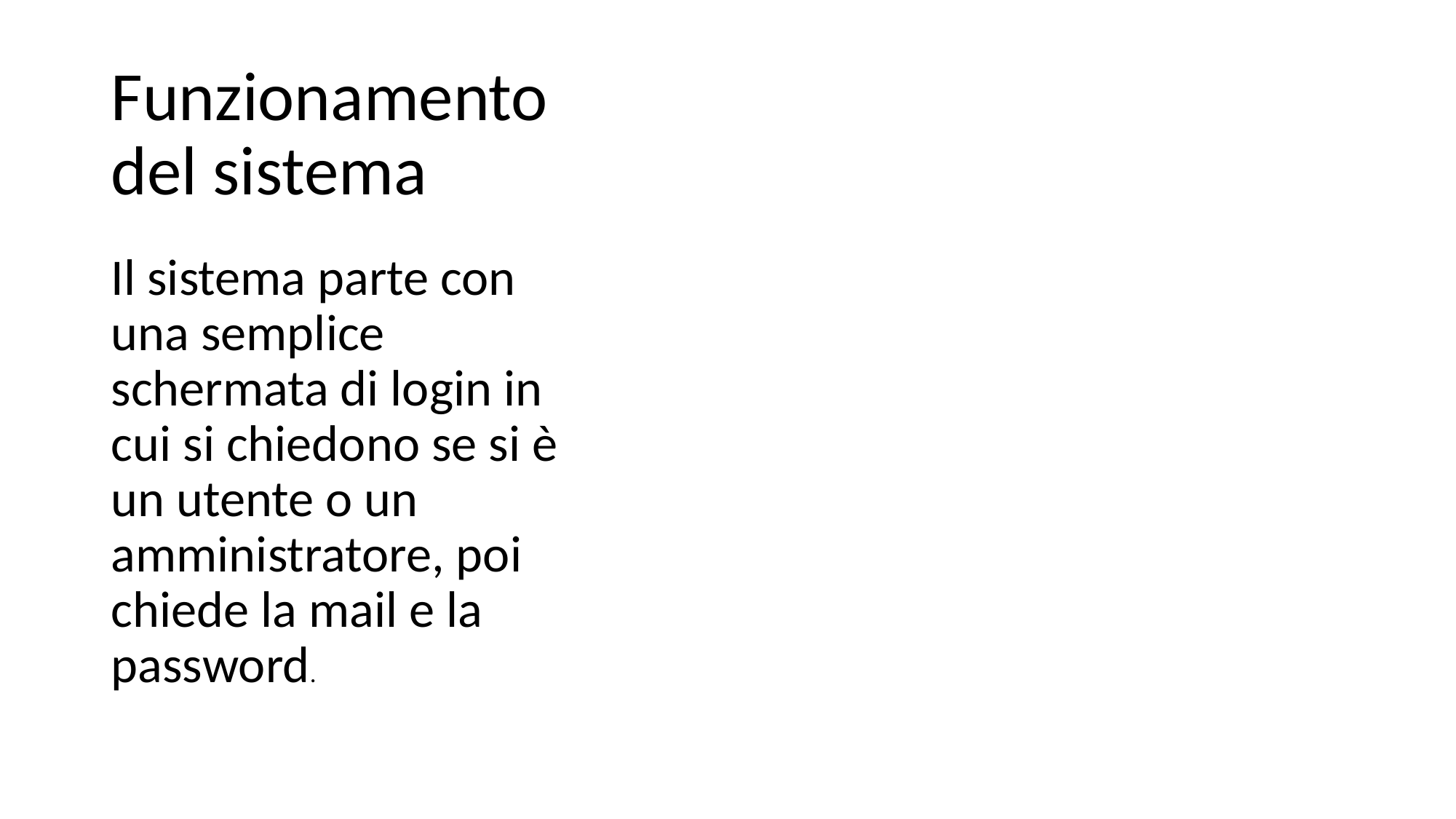

# Funzionamento del sistema

Il sistema parte con una semplice schermata di login in cui si chiedono se si è un utente o un amministratore, poi chiede la mail e la password.